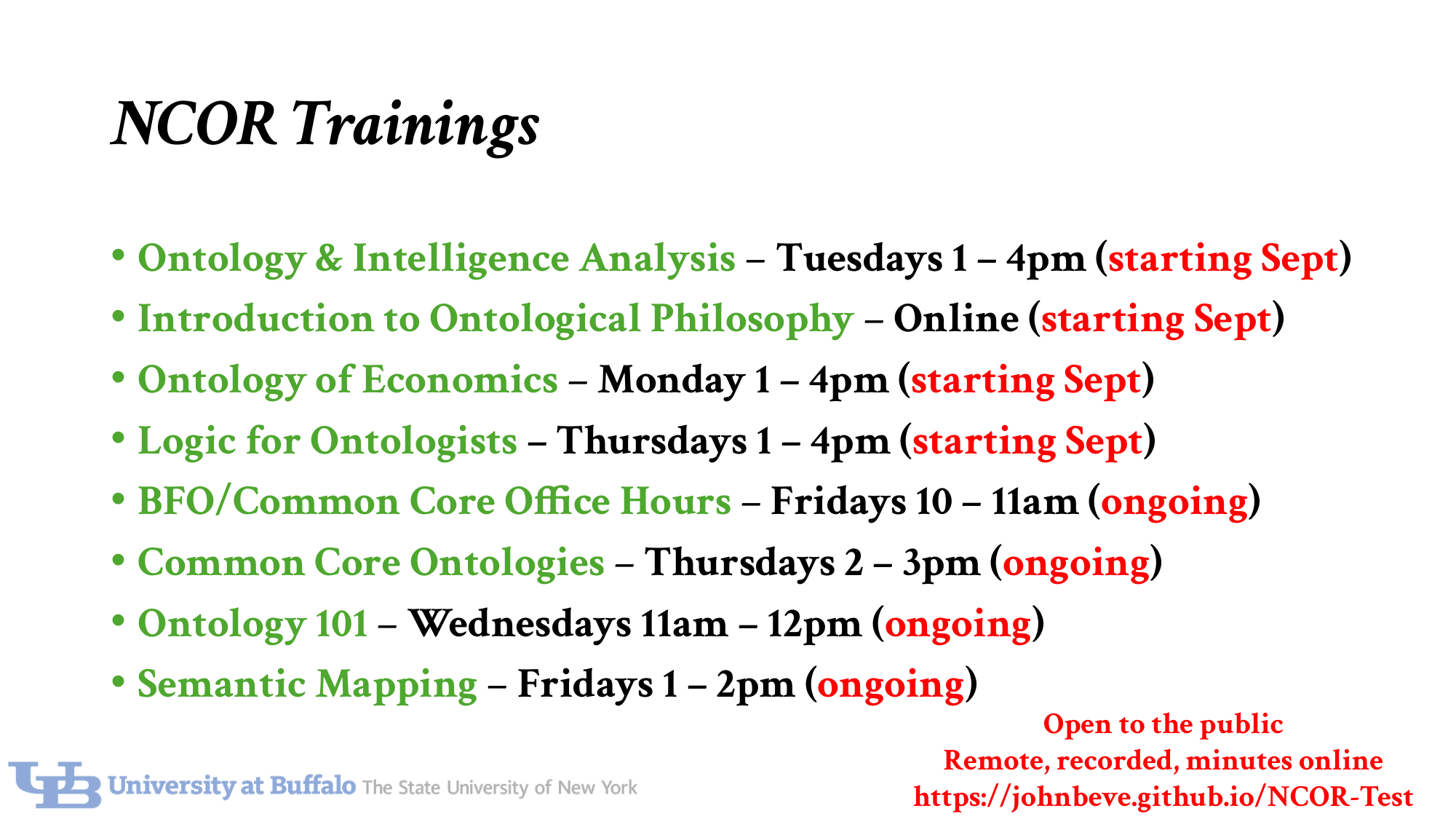

# NCOR Trainings

Ontology & Intelligence Analysis – Tuesdays 1 – 4pm (starting Sept)
Introduction to Ontological Philosophy – Online (starting Sept)
Ontology of Economics – Monday 1 – 4pm (starting Sept)
Logic for Ontologists – Thursdays 1 – 4pm (starting Sept)
BFO/Common Core Office Hours – Fridays 10 – 11am (ongoing)
Common Core Ontologies – Thursdays 2 – 3pm (ongoing)
Ontology 101 – Wednesdays 11am – 12pm (ongoing)
Semantic Mapping – Fridays 1 – 2pm (ongoing)

Open to the public
Remote, recorded, minutes online
https://johnbeve.github.io/NCOR-Test